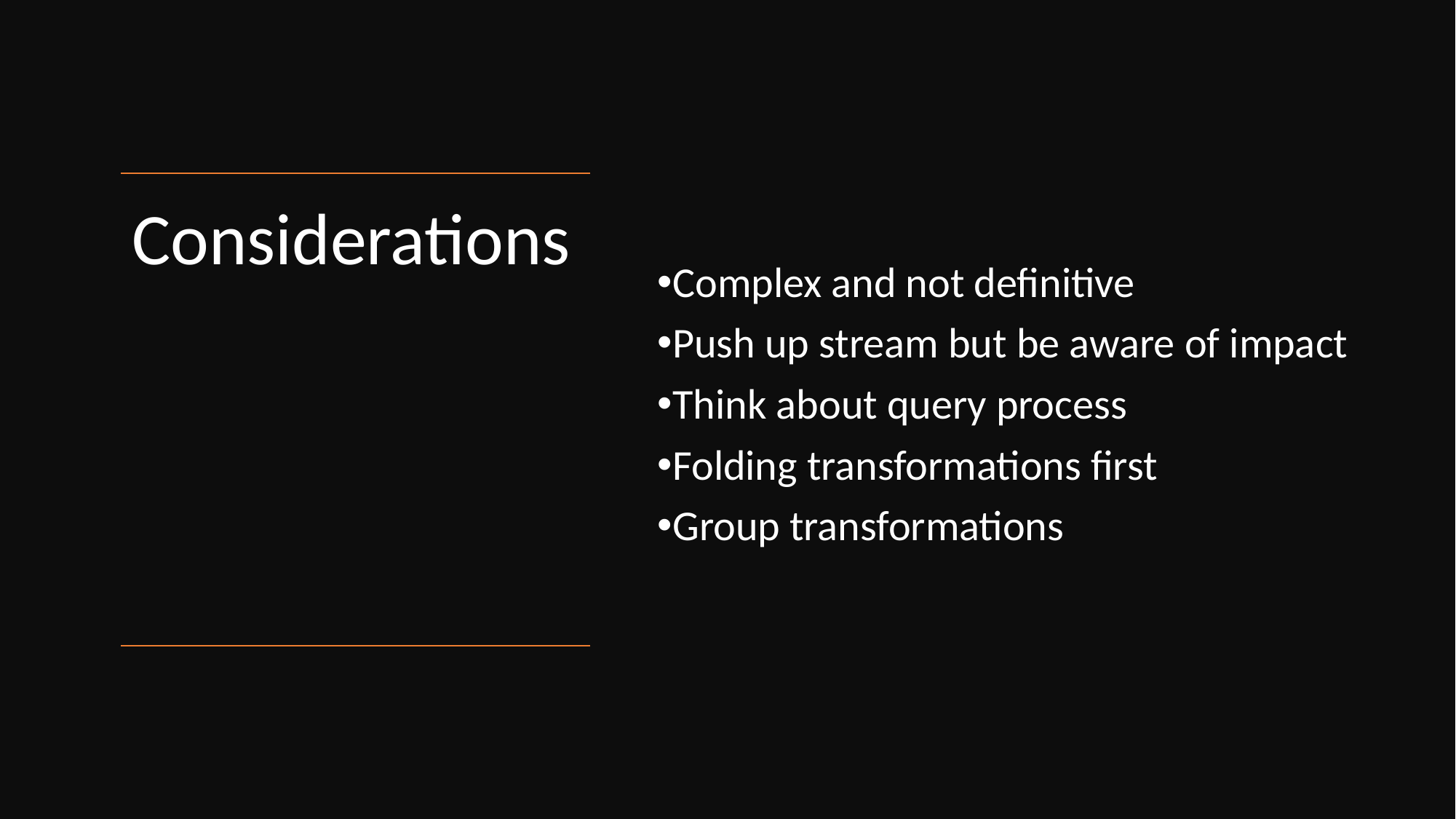

Complex and not definitive
Push up stream but be aware of impact
Think about query process
Folding transformations first
Group transformations
# Considerations